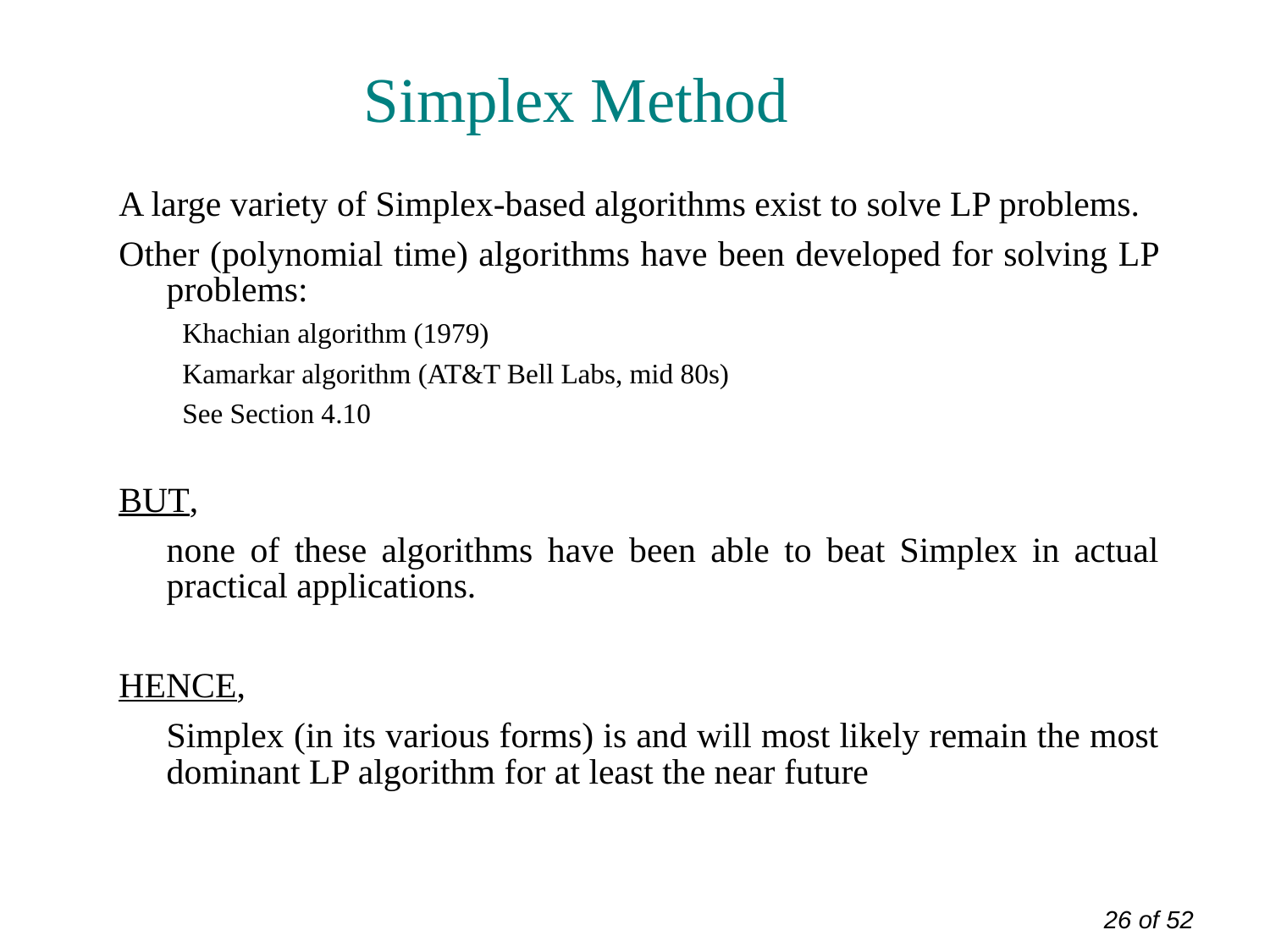

# Simplex Method
A large variety of Simplex-based algorithms exist to solve LP problems.
Other (polynomial time) algorithms have been developed for solving LP problems:
Khachian algorithm (1979)
Kamarkar algorithm (AT&T Bell Labs, mid 80s)
See Section 4.10

BUT,
	none of these algorithms have been able to beat Simplex in actual practical applications.

HENCE,
	Simplex (in its various forms) is and will most likely remain the most dominant LP algorithm for at least the near future
26